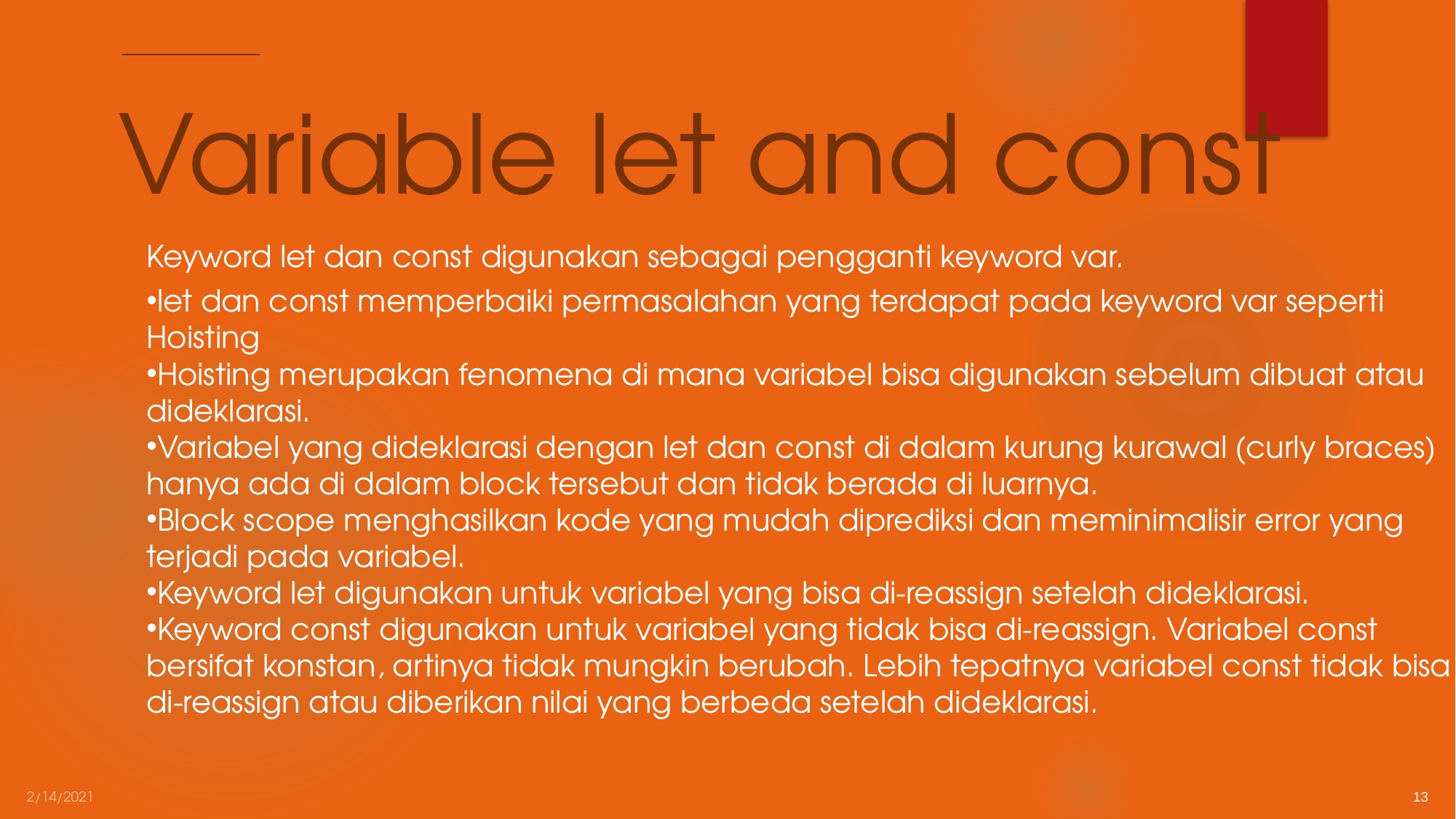

# Variable let and const
Keyword let dan const digunakan sebagai pengganti keyword var.
let dan const memperbaiki permasalahan yang terdapat pada keyword var seperti Hoisting
Hoisting merupakan fenomena di mana variabel bisa digunakan sebelum dibuat atau dideklarasi.
Variabel yang dideklarasi dengan let dan const di dalam kurung kurawal (curly braces) hanya ada di dalam block tersebut dan tidak berada di luarnya.
Block scope menghasilkan kode yang mudah diprediksi dan meminimalisir error yang terjadi pada variabel.
Keyword let digunakan untuk variabel yang bisa di-reassign setelah dideklarasi.
Keyword const digunakan untuk variabel yang tidak bisa di-reassign. Variabel const bersifat konstan, artinya tidak mungkin berubah. Lebih tepatnya variabel const tidak bisa di-reassign atau diberikan nilai yang berbeda setelah dideklarasi.
2/14/2021
13